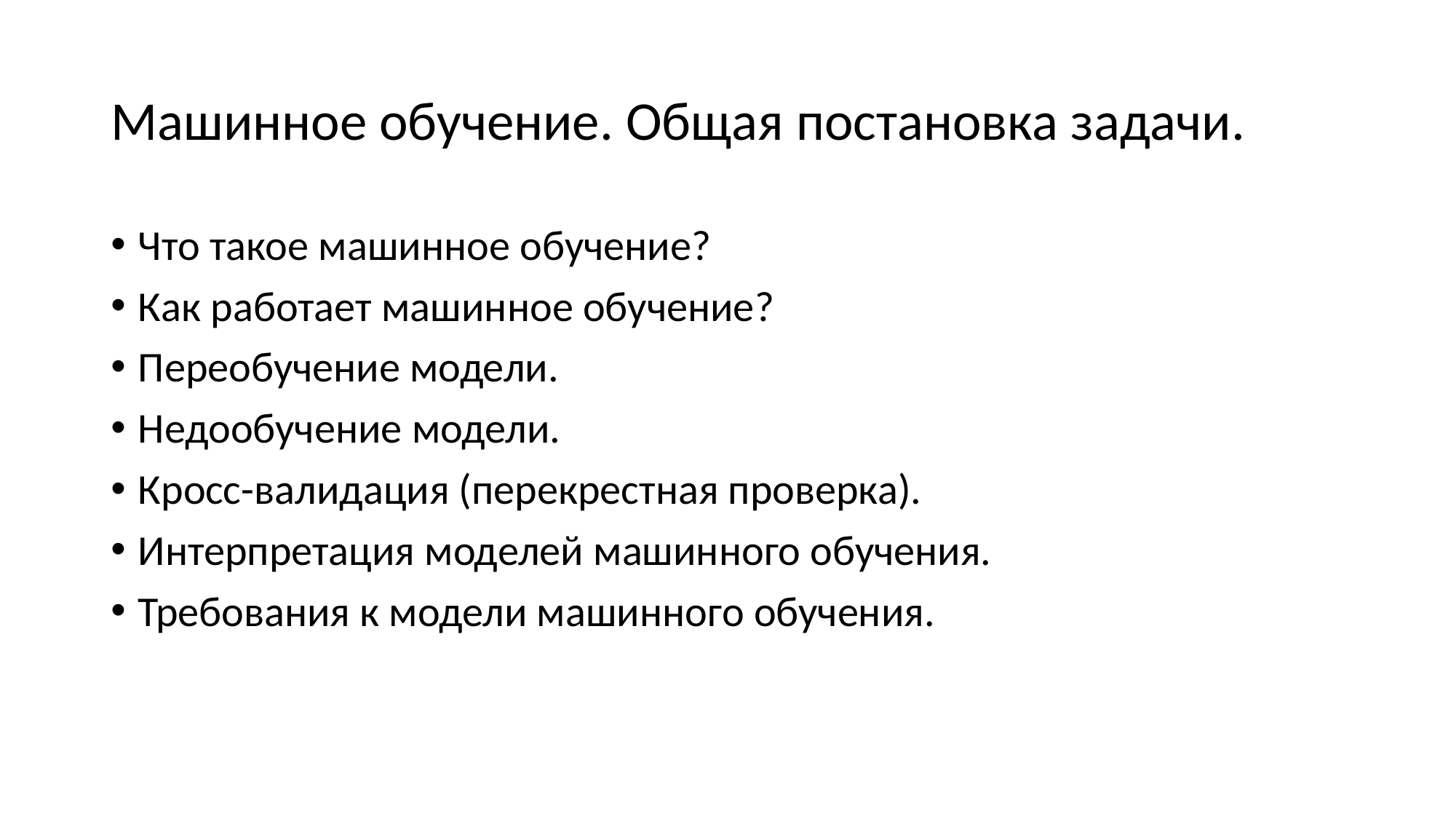

# Машинное обучение. Общая постановка задачи.
Что такое машинное обучение?
Как работает машинное обучение?
Переобучение модели.
Недообучение модели.
Кросс-валидация (перекрестная проверка).
Интерпретация моделей машинного обучения.
Требования к модели машинного обучения.